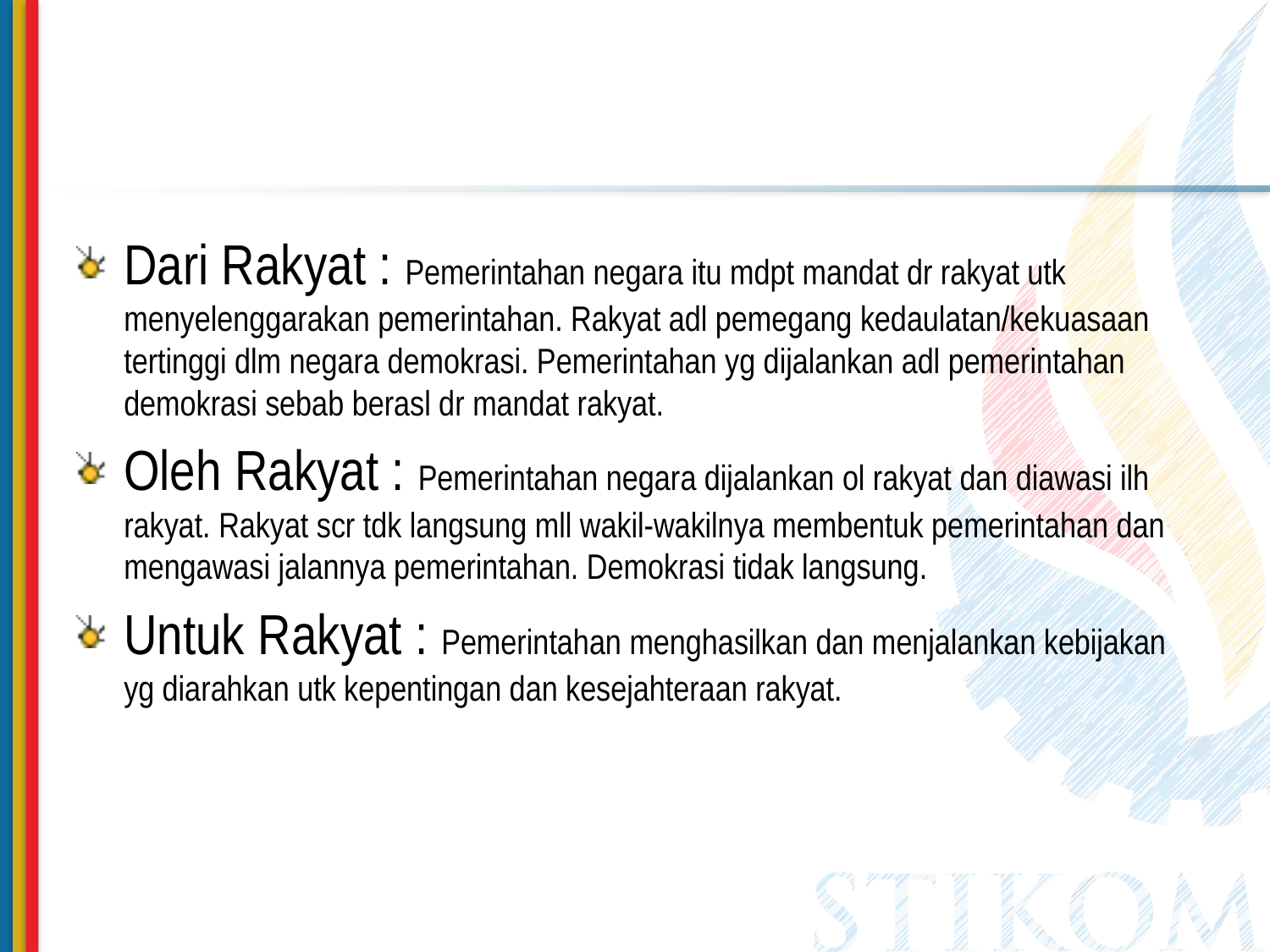

Dari Rakyat : Pemerintahan negara itu mdpt mandat dr rakyat utk menyelenggarakan pemerintahan. Rakyat adl pemegang kedaulatan/kekuasaan tertinggi dlm negara demokrasi. Pemerintahan yg dijalankan adl pemerintahan demokrasi sebab berasl dr mandat rakyat.
Oleh Rakyat : Pemerintahan negara dijalankan ol rakyat dan diawasi ilh rakyat. Rakyat scr tdk langsung mll wakil-wakilnya membentuk pemerintahan dan mengawasi jalannya pemerintahan. Demokrasi tidak langsung.
Untuk Rakyat : Pemerintahan menghasilkan dan menjalankan kebijakan yg diarahkan utk kepentingan dan kesejahteraan rakyat.